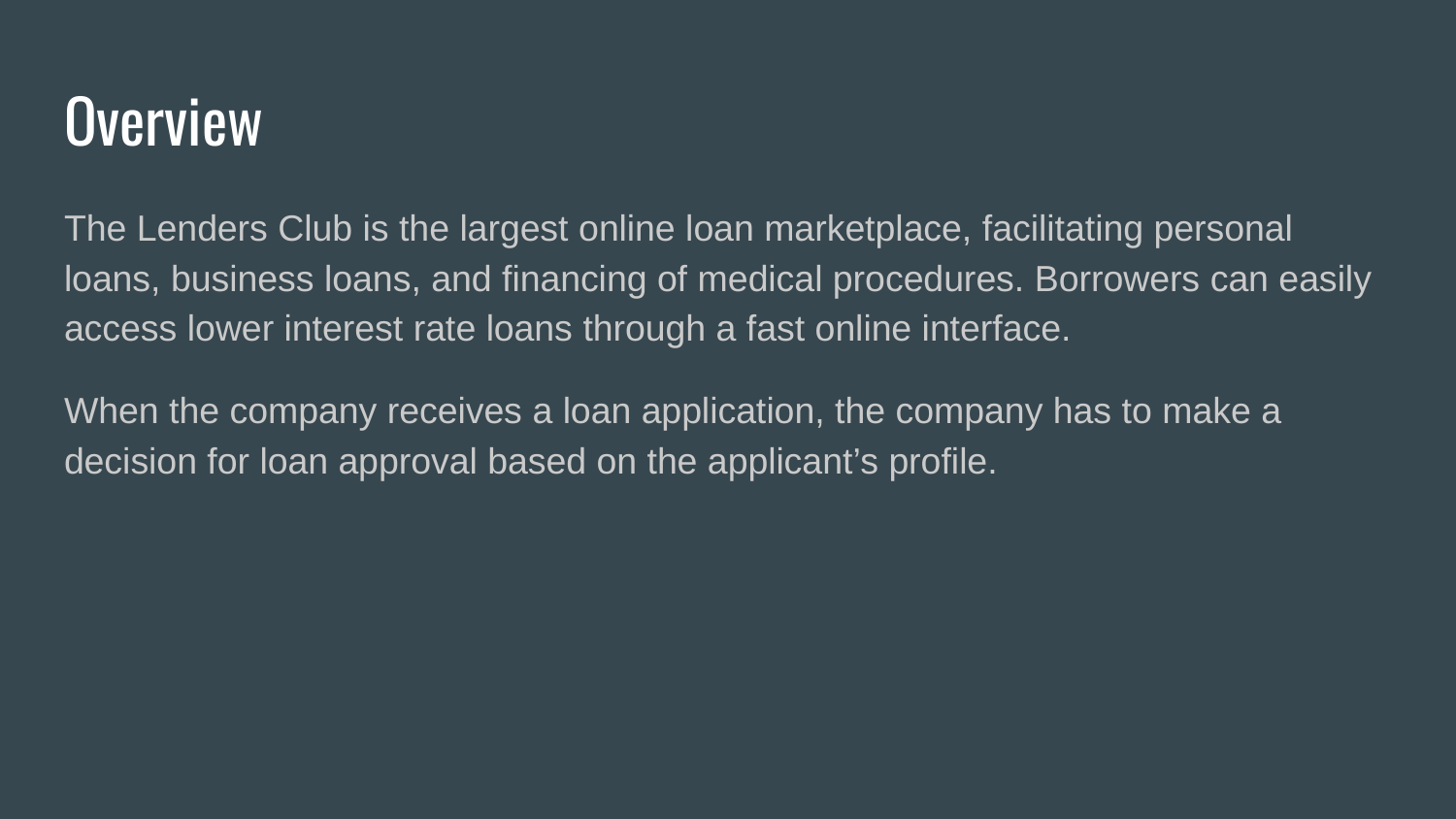

# Overview
The Lenders Club is the largest online loan marketplace, facilitating personal loans, business loans, and financing of medical procedures. Borrowers can easily access lower interest rate loans through a fast online interface.
When the company receives a loan application, the company has to make a decision for loan approval based on the applicant’s profile.